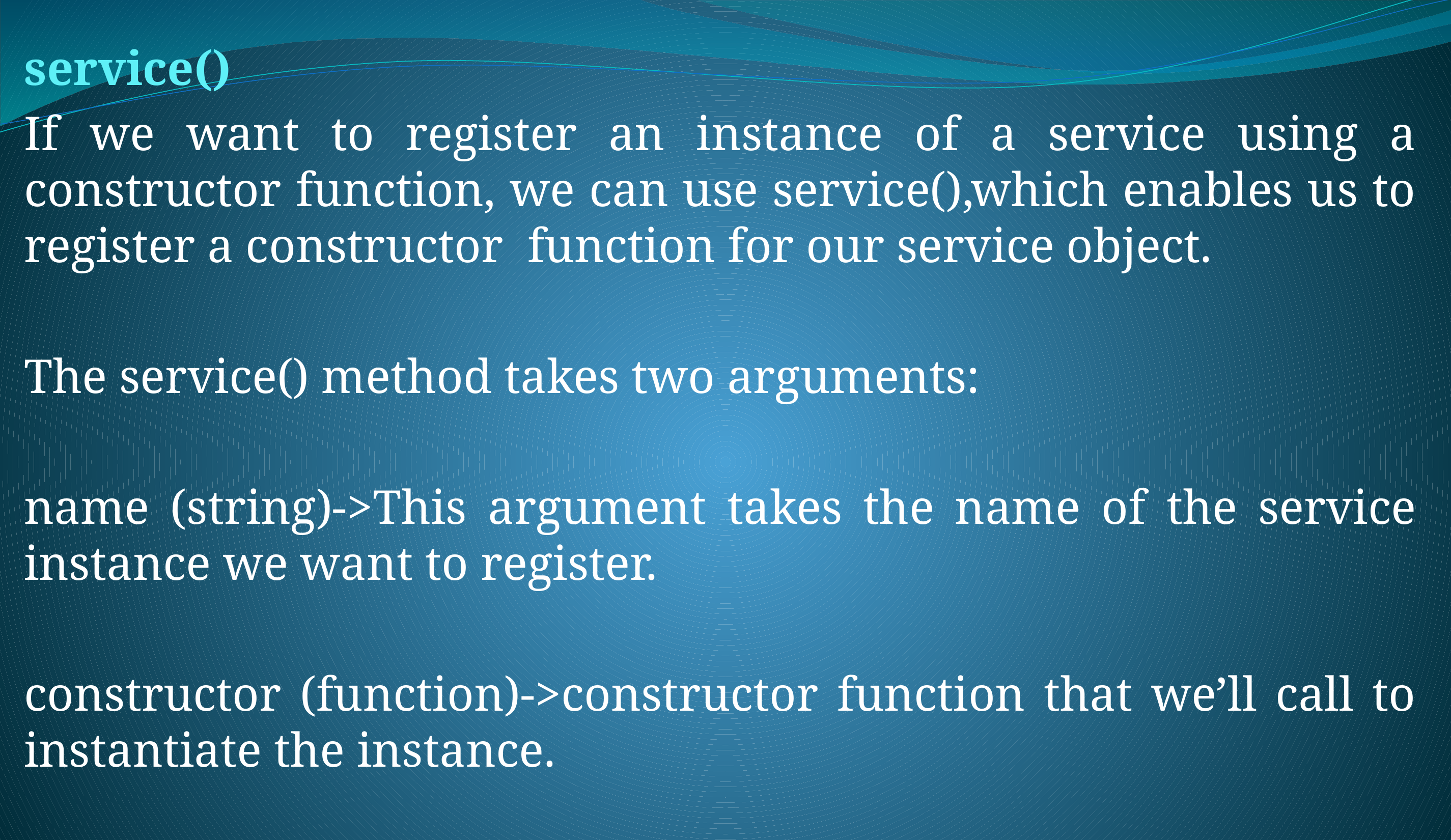

service()
If we want to register an instance of a service using a constructor function, we can use service(),which enables us to register a constructor  function for our service object.

The service() method takes two arguments:

name (string)->This argument takes the name of the service instance we want to register.

constructor (function)->constructor function that we’ll call to instantiate the instance.